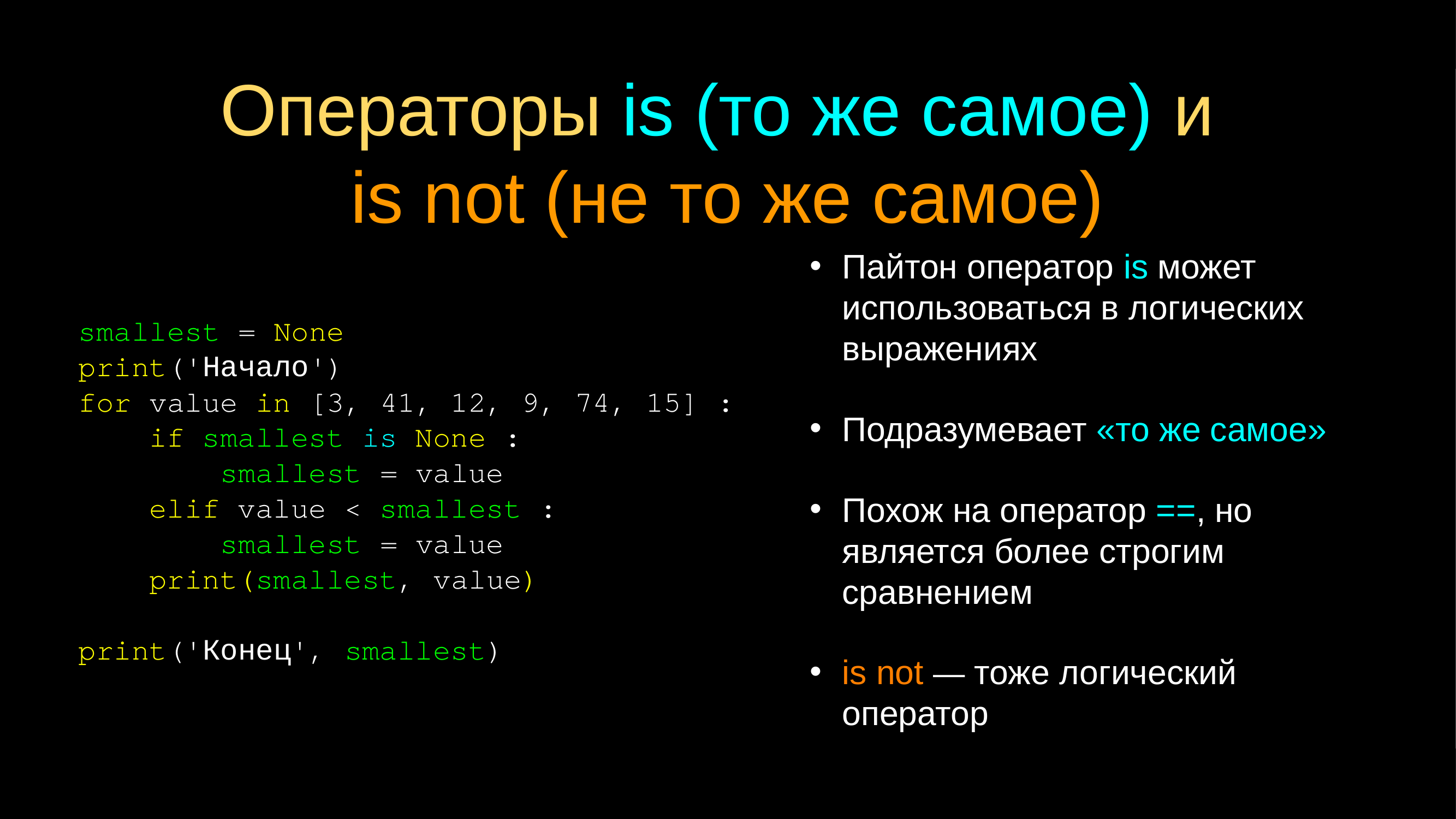

# Операторы is (то же самое) и is not (не то же самое)
Пайтон оператор is может использоваться в логических выражениях
Подразумевает «то же самое»
Похож на оператор ==, но является более строгим сравнением
is not — тоже логический оператор
smallest = None
print('Начало')
for value in [3, 41, 12, 9, 74, 15] :
    if smallest is None :
        smallest = value
    elif value < smallest :
        smallest = value
    print(smallest, value)

print('Конец', smallest)